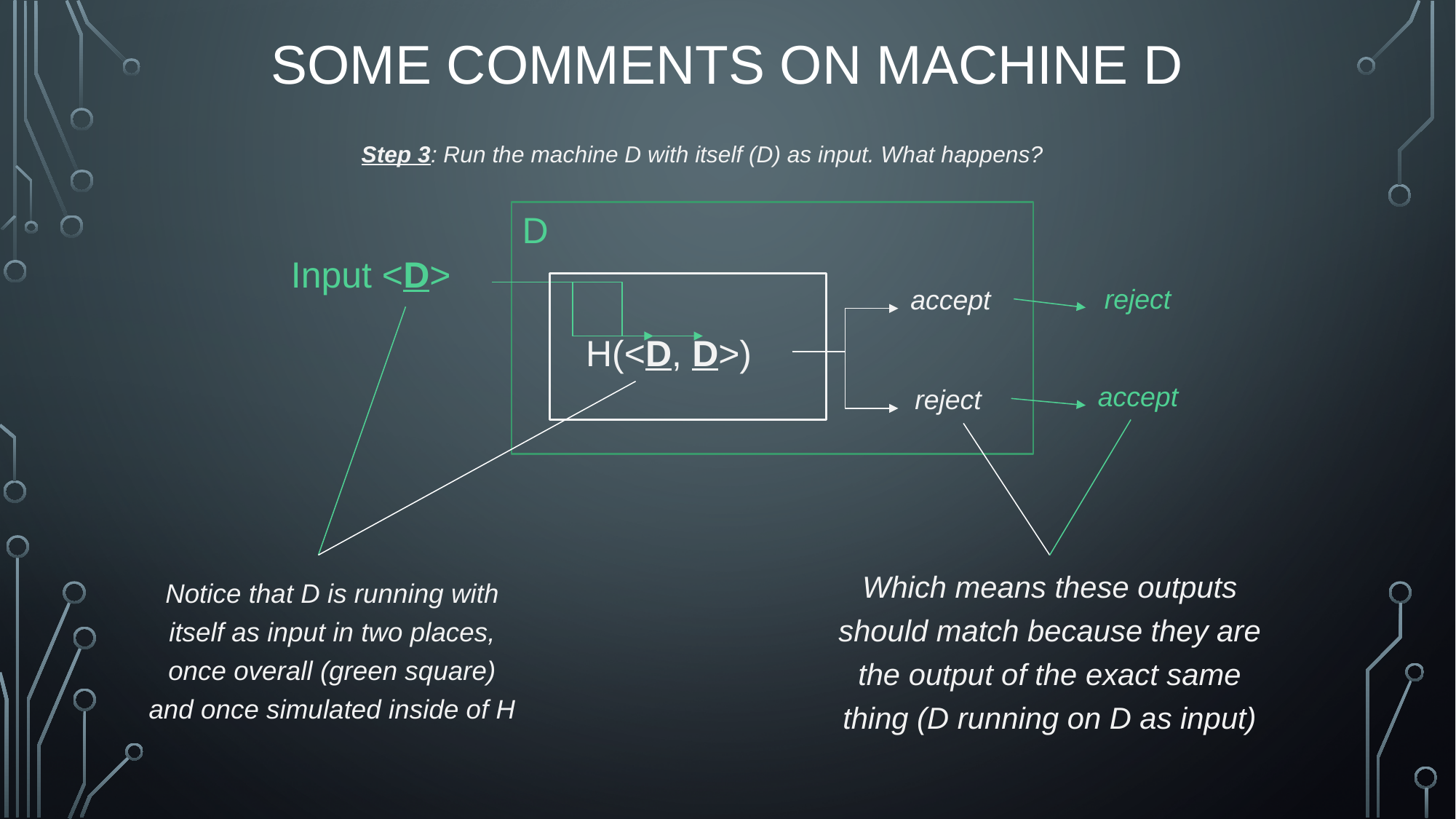

# Some Comments on Machine D
Step 3: Run the machine D with itself (D) as input. What happens?
D

Input <D>

reject
accept
H(<D, D>)
accept
reject
Which means these outputs should match because they are the output of the exact same thing (D running on D as input)
Notice that D is running with itself as input in two places, once overall (green square) and once simulated inside of H